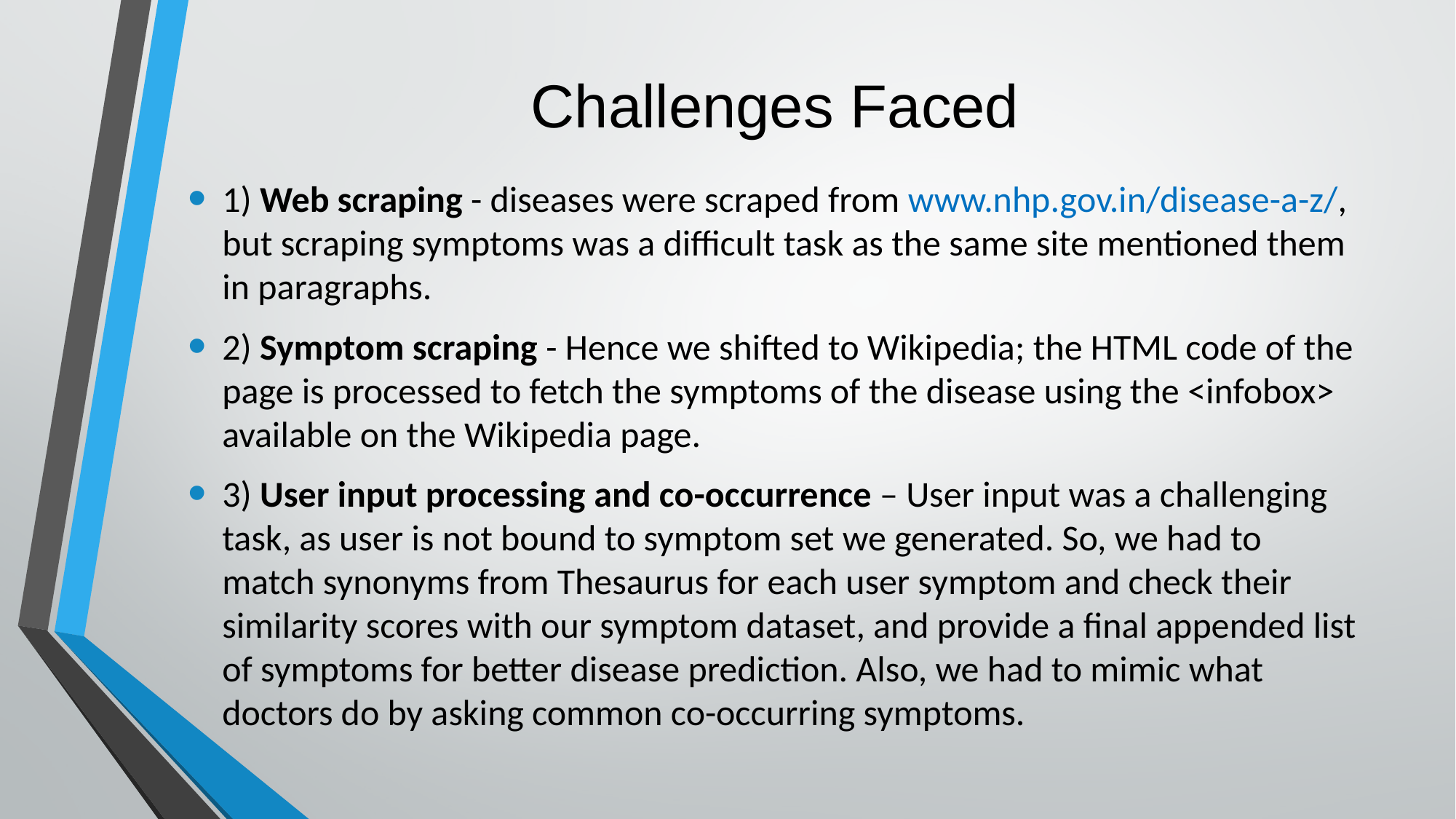

# Challenges Faced
1) Web scraping - diseases were scraped from www.nhp.gov.in/disease-a-z/, but scraping symptoms was a difficult task as the same site mentioned them in paragraphs.
2) Symptom scraping - Hence we shifted to Wikipedia; the HTML code of the page is processed to fetch the symptoms of the disease using the <infobox> available on the Wikipedia page.
3) User input processing and co-occurrence – User input was a challenging task, as user is not bound to symptom set we generated. So, we had to match synonyms from Thesaurus for each user symptom and check their similarity scores with our symptom dataset, and provide a final appended list of symptoms for better disease prediction. Also, we had to mimic what doctors do by asking common co-occurring symptoms.